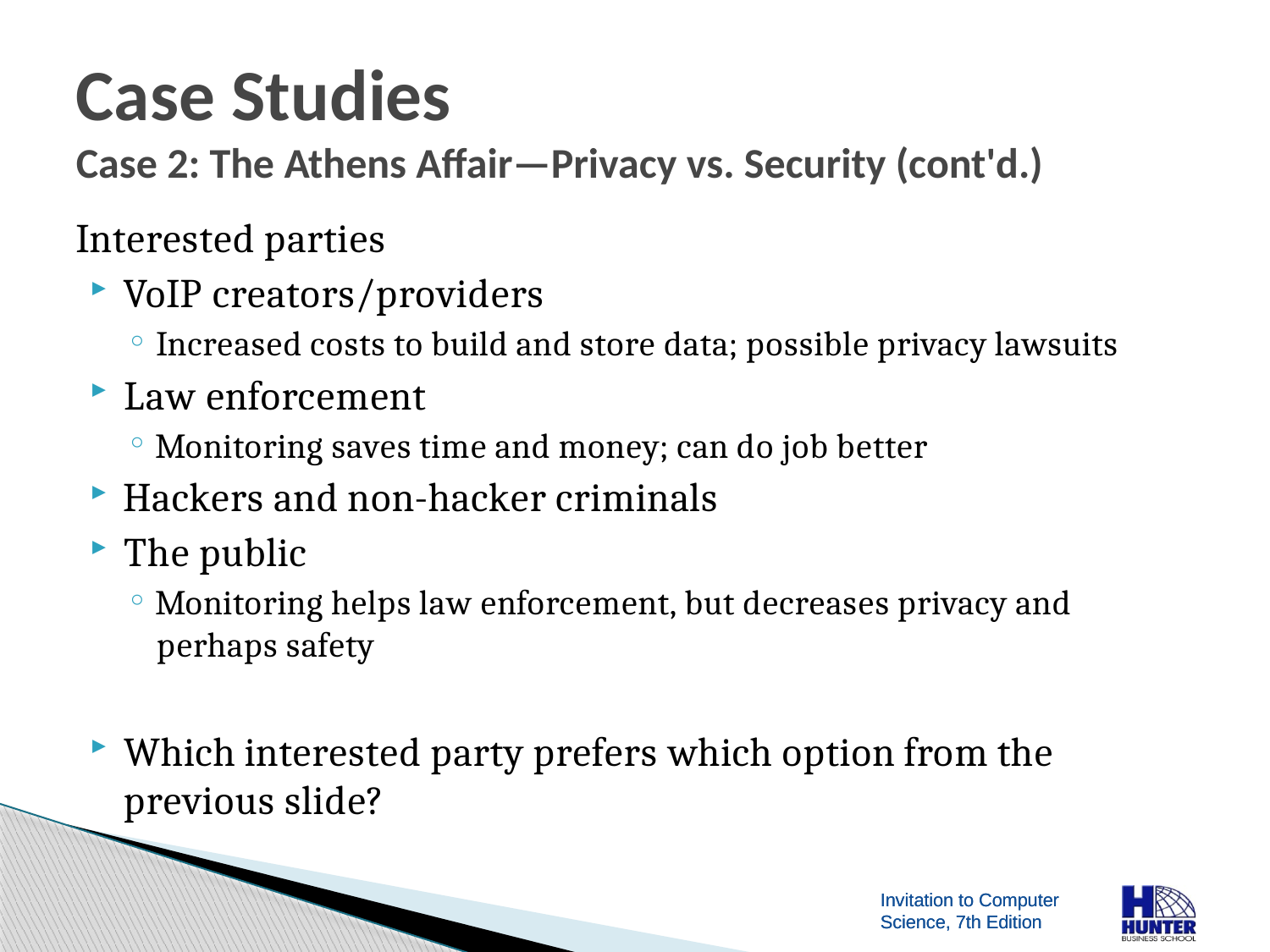

# Case Studies Case 2: The Athens Affair—Privacy vs. Security (cont'd.)
Interested parties
VoIP creators/providers
Increased costs to build and store data; possible privacy lawsuits
Law enforcement
Monitoring saves time and money; can do job better
Hackers and non-hacker criminals
The public
Monitoring helps law enforcement, but decreases privacy and perhaps safety

Which interested party prefers which option from the previous slide?